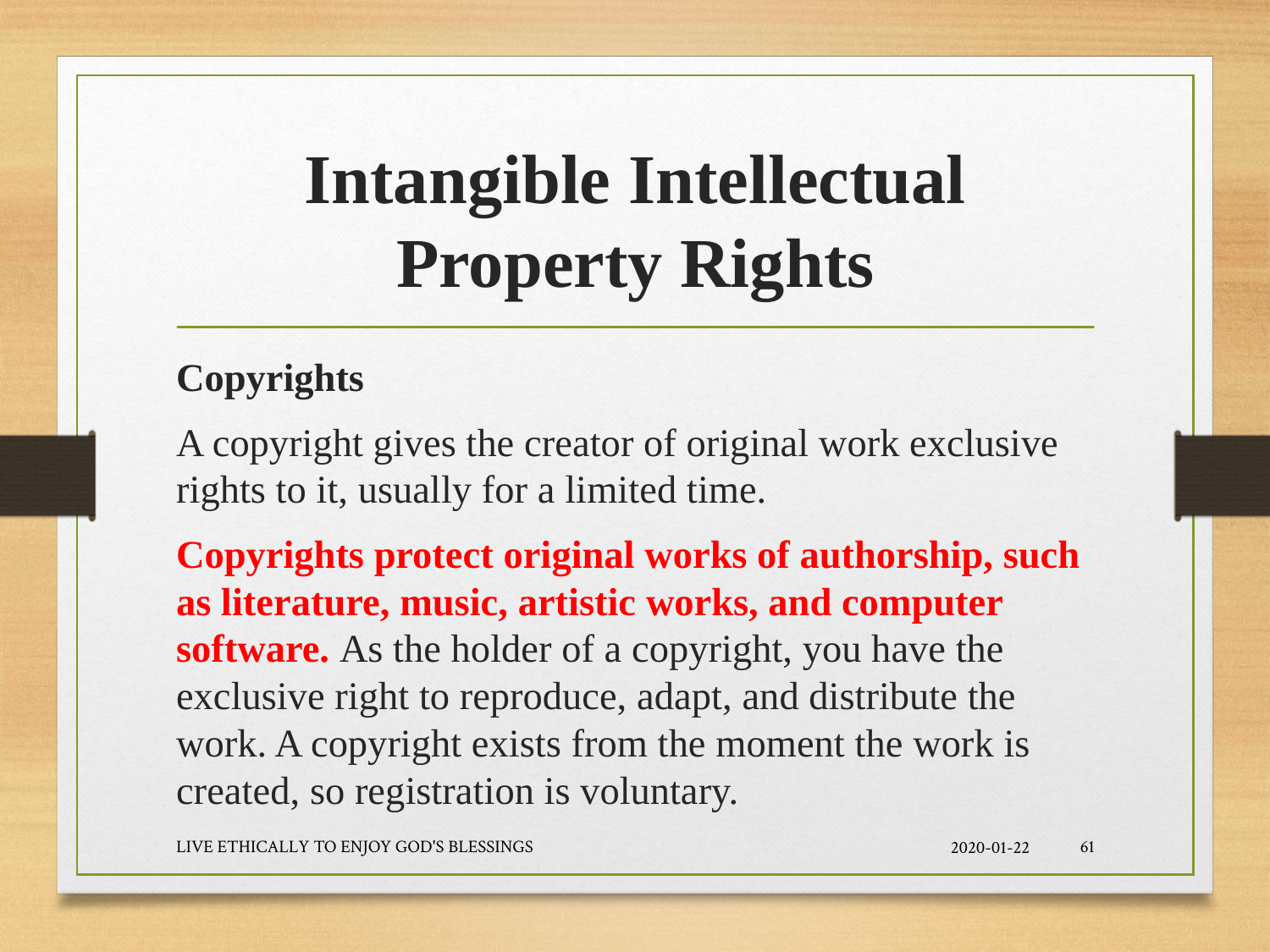

# Intangible Intellectual Property Rights
Copyrights
A copyright gives the creator of original work exclusive rights to it, usually for a limited time.
Copyrights protect original works of authorship, such as literature, music, artistic works, and computer software. As the holder of a copyright, you have the exclusive right to reproduce, adapt, and distribute the work. A copyright exists from the moment the work is created, so registration is voluntary.
LIVE ETHICALLY TO ENJOY GOD'S BLESSINGS
2020-01-22
61